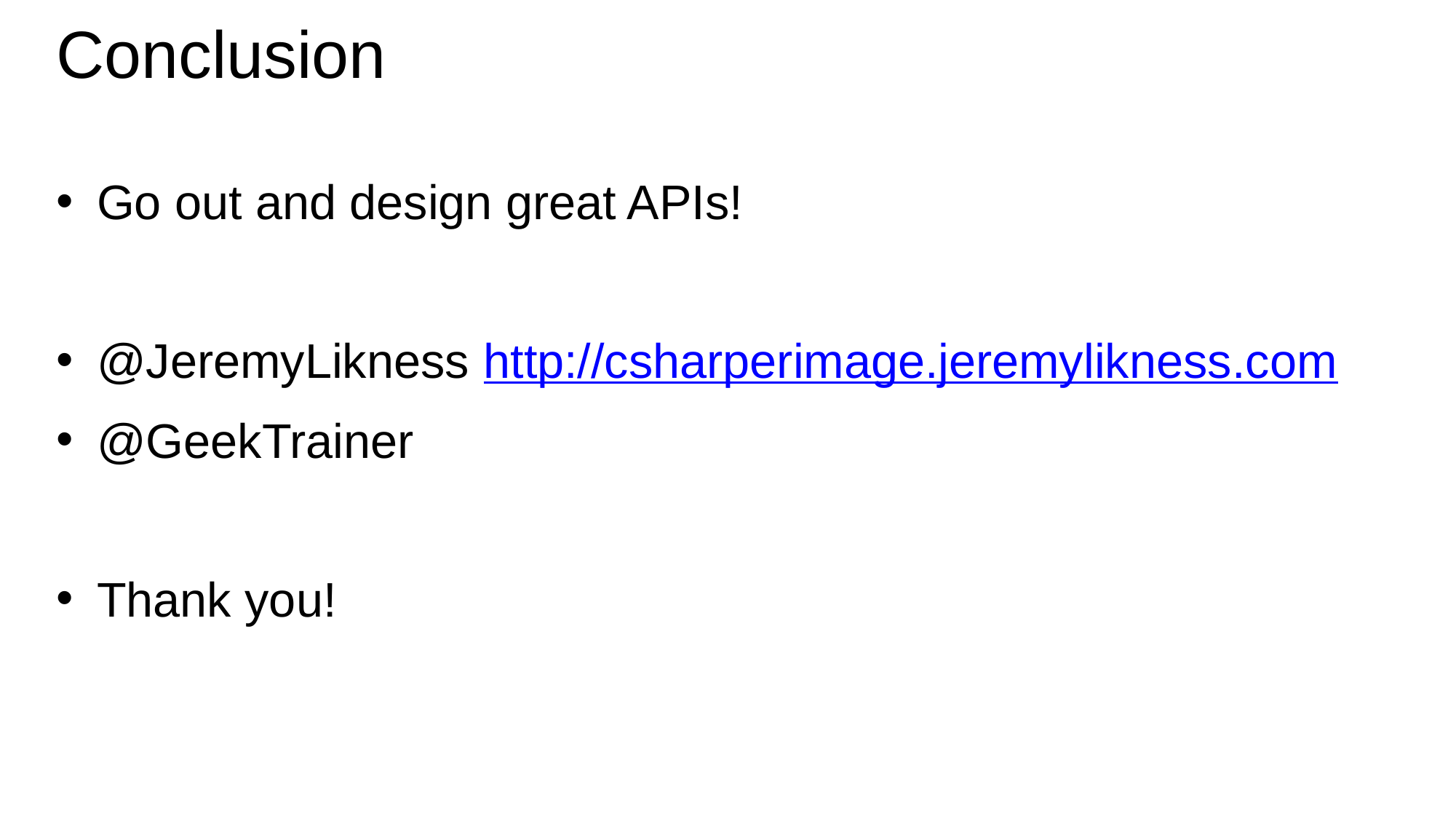

# Conclusion
Go out and design great APIs!

@JeremyLikness http://csharperimage.jeremylikness.com
@GeekTrainer

Thank you!